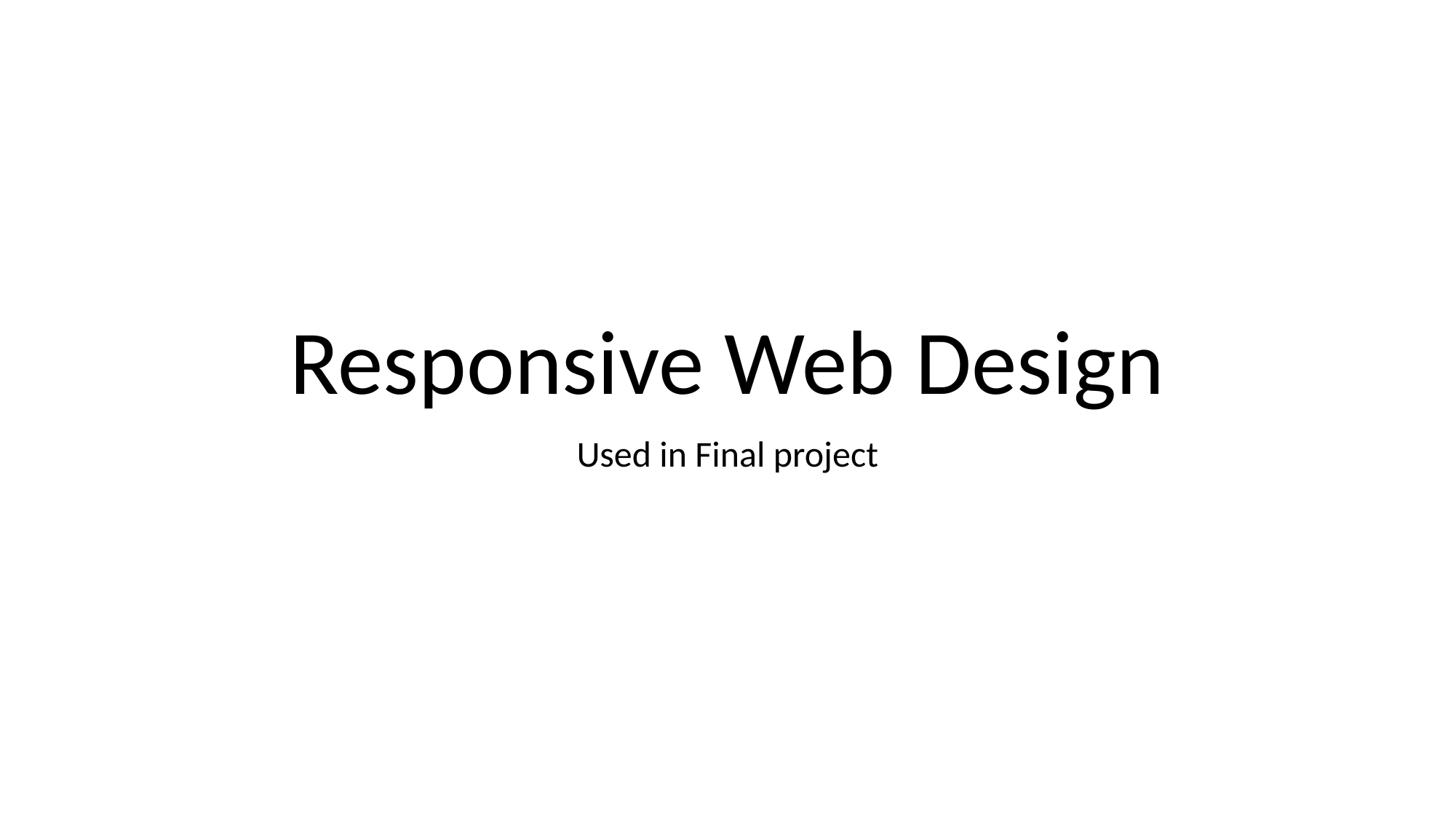

# Responsive Web Design
Used in Final project